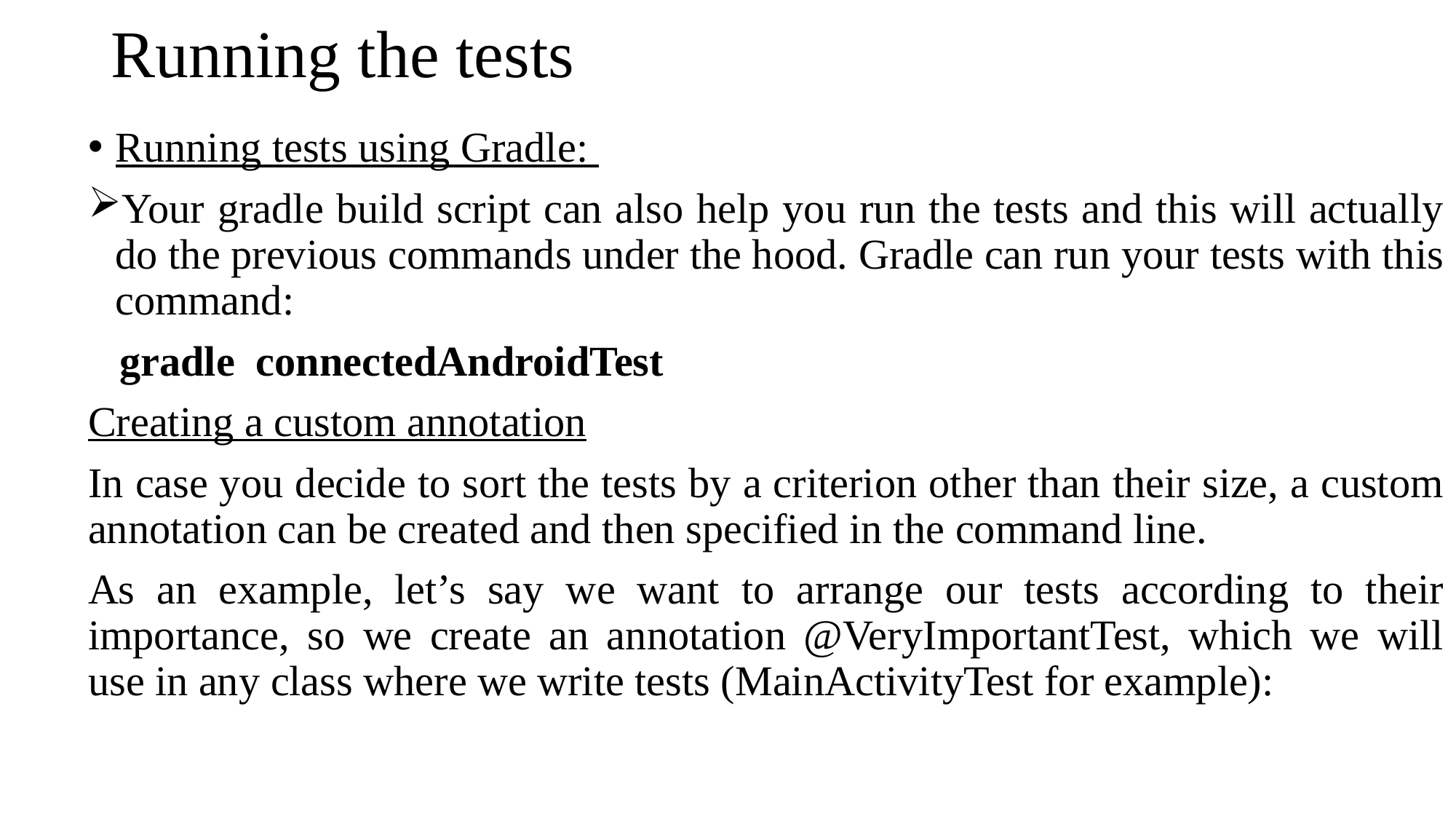

# Running the tests
Running tests using Gradle:
Your gradle build script can also help you run the tests and this will actually do the previous commands under the hood. Gradle can run your tests with this command:
   gradle  connectedAndroidTest
Creating a custom annotation
In case you decide to sort the tests by a criterion other than their size, a custom annotation can be created and then specified in the command line.
As an example, let’s say we want to arrange our tests according to their importance, so we create an annotation @VeryImportantTest, which we will use in any class where we write tests (MainActivityTest for example):